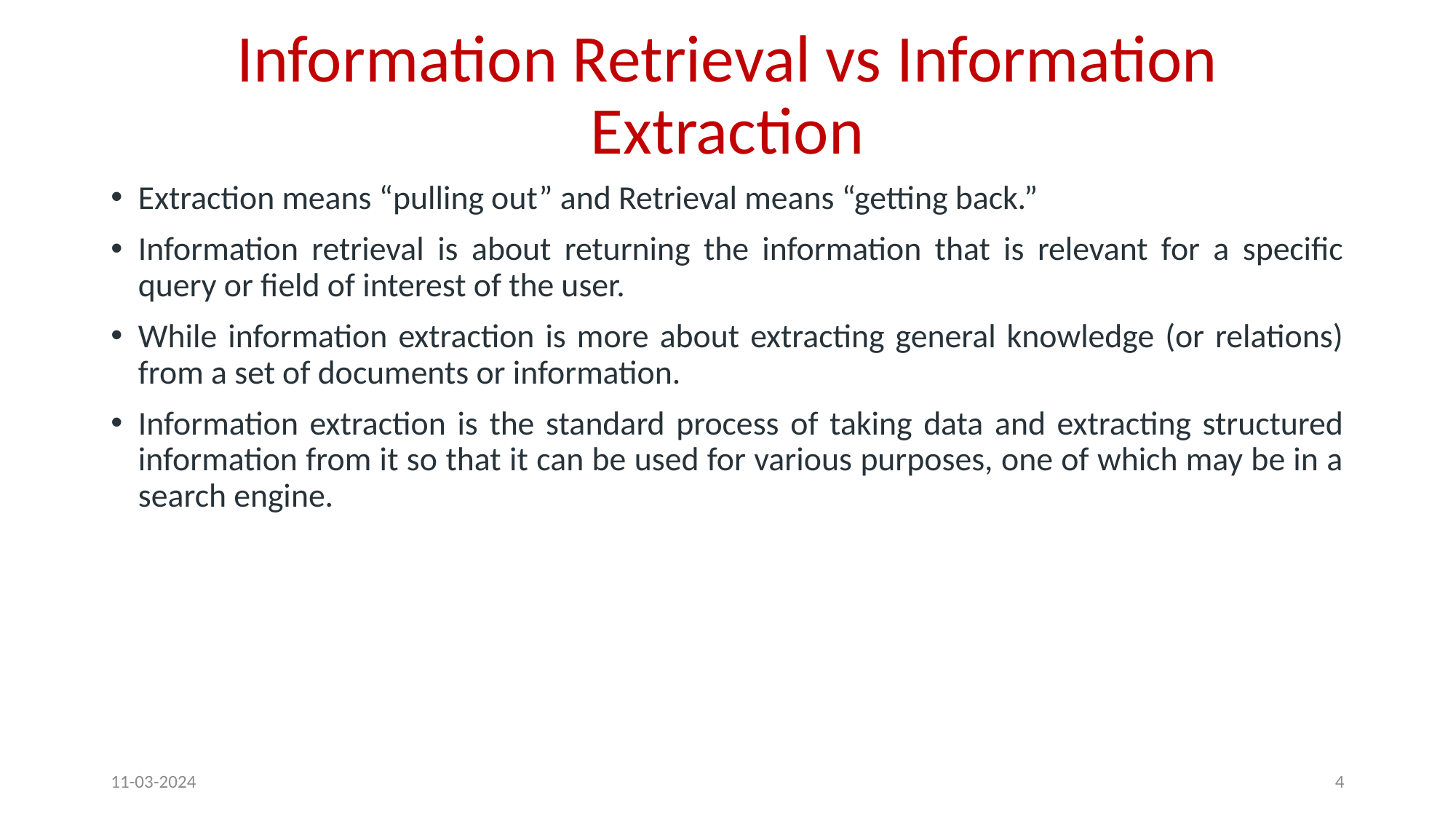

# Information Retrieval vs Information Extraction
Extraction means “pulling out” and Retrieval means “getting back.”
Information retrieval is about returning the information that is relevant for a specific query or field of interest of the user.
While information extraction is more about extracting general knowledge (or relations) from a set of documents or information.
Information extraction is the standard process of taking data and extracting structured information from it so that it can be used for various purposes, one of which may be in a search engine.
11-03-2024
4